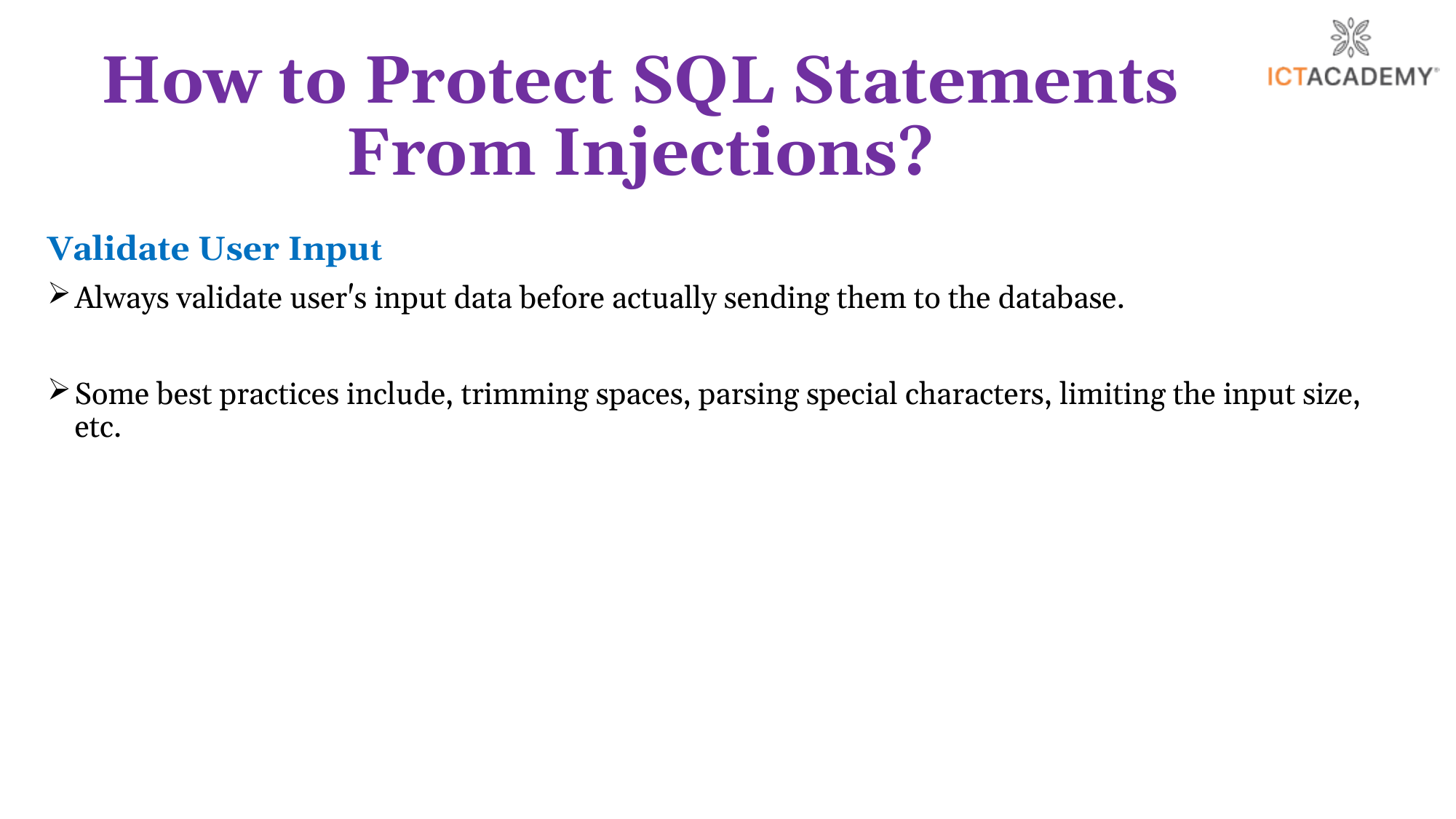

# How to Protect SQL Statements From Injections?
Validate User Input
Always validate user's input data before actually sending them to the database.

Some best practices include, trimming spaces, parsing special characters, limiting the input size, etc.